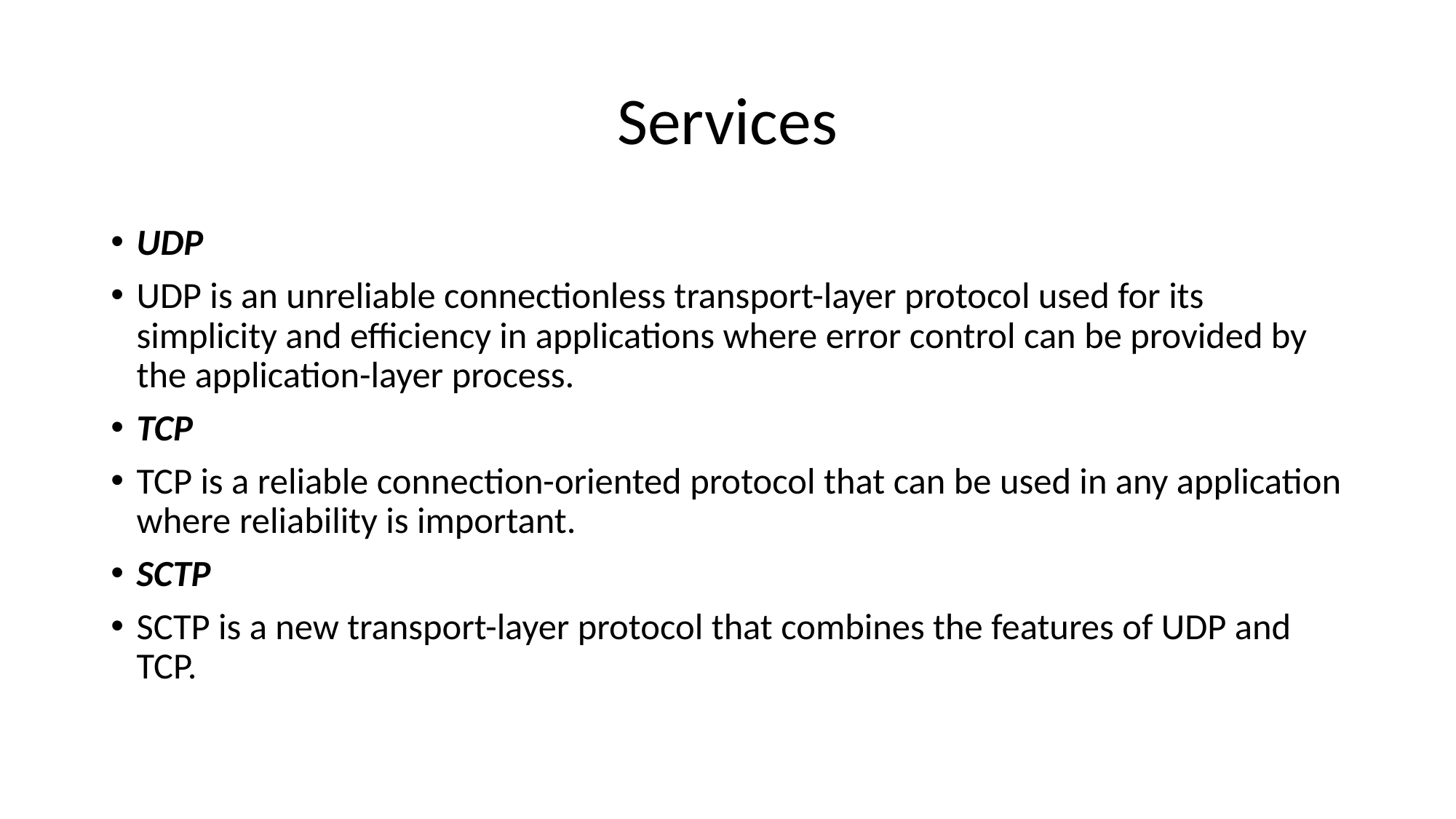

# Services
UDP
UDP is an unreliable connectionless transport-layer protocol used for its simplicity and efficiency in applications where error control can be provided by the application-layer process.
TCP
TCP is a reliable connection-oriented protocol that can be used in any application where reliability is important.
SCTP
SCTP is a new transport-layer protocol that combines the features of UDP and TCP.